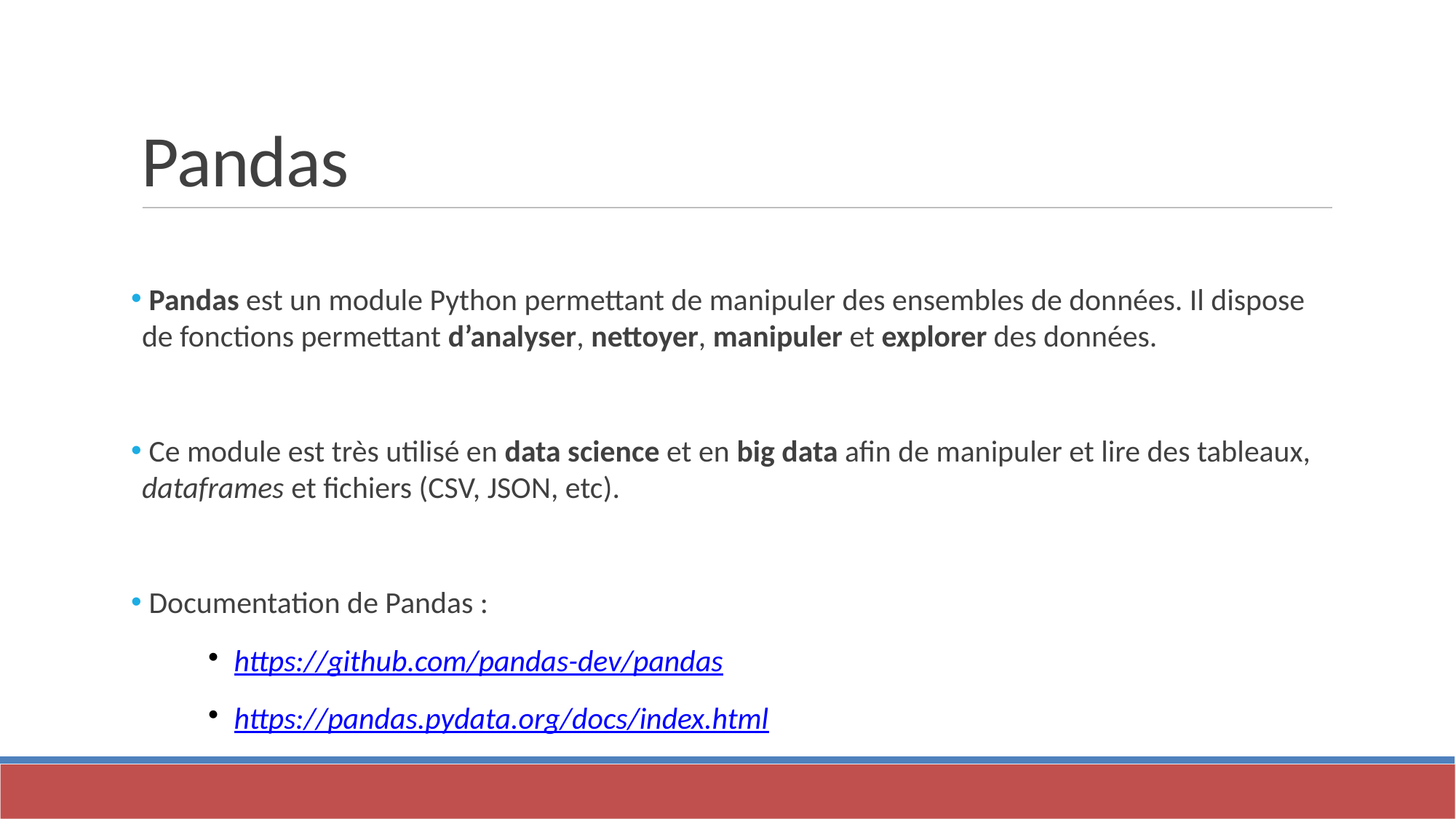

Pandas

 Pandas est un module Python permettant de manipuler des ensembles de données. Il dispose de fonctions permettant d’analyser, nettoyer, manipuler et explorer des données.

 Ce module est très utilisé en data science et en big data afin de manipuler et lire des tableaux, dataframes et fichiers (CSV, JSON, etc).

 Documentation de Pandas :
https://github.com/pandas-dev/pandas
https://pandas.pydata.org/docs/index.html